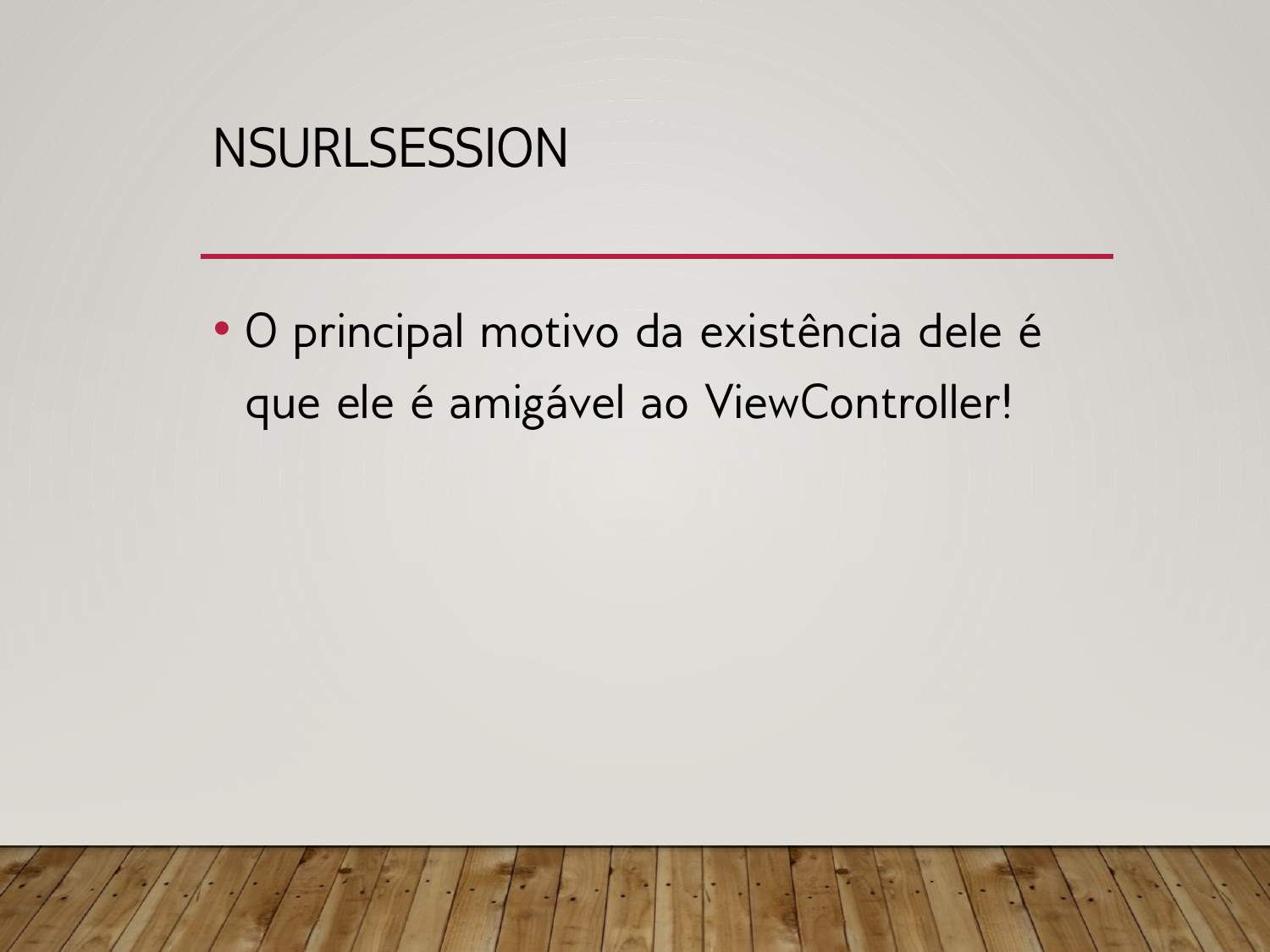

# NSURLSession
O principal motivo da existência dele é que ele é amigável ao ViewController!